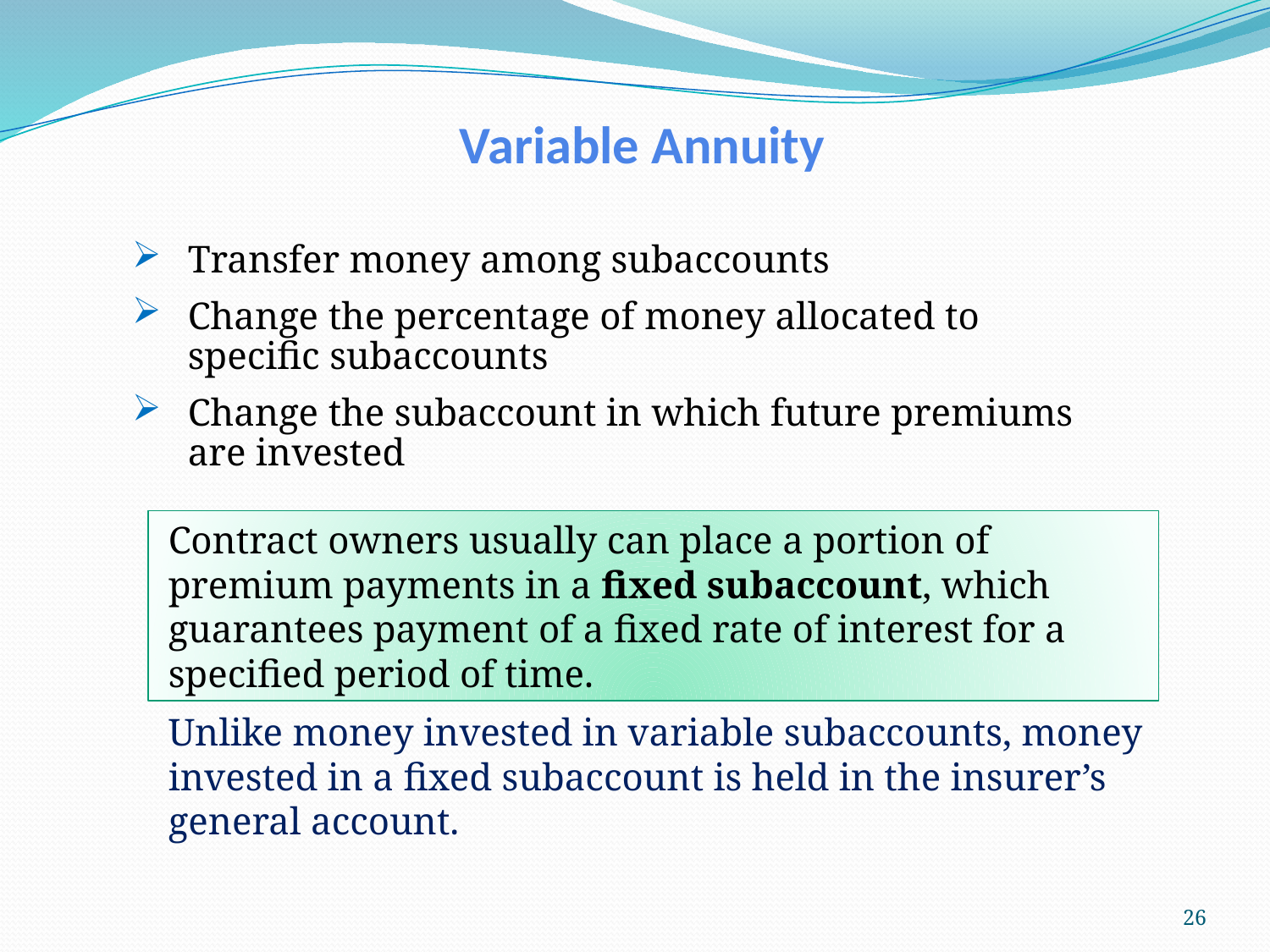

Variable Annuity
Transfer money among subaccounts
Change the percentage of money allocated to specific subaccounts
Change the subaccount in which future premiums are invested
Contract owners usually can place a portion of premium payments in a fixed subaccount, which guarantees payment of a fixed rate of interest for a specified period of time.
Unlike money invested in variable subaccounts, money invested in a fixed subaccount is held in the insurer’s general account.
26